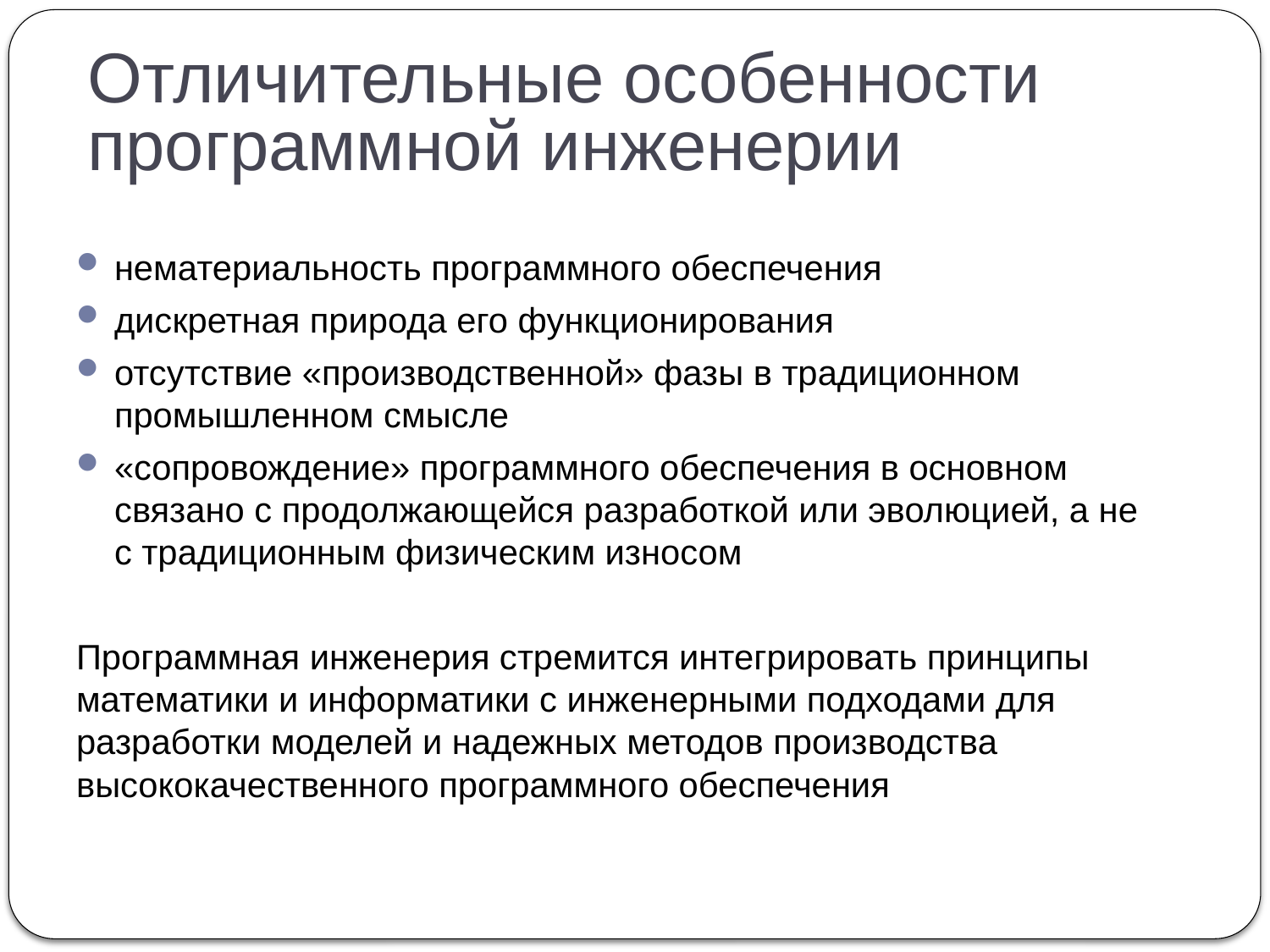

# Отличительные особенности программной инженерии
нематериальность программного обеспечения
дискретная природа его функционирования
отсутствие «производственной» фазы в традиционном промышленном смысле
«сопровождение» программного обеспечения в основном связано с продолжающейся разработкой или эволюцией, а не с традиционным физическим износом

Программная инженерия стремится интегрировать принципы математики и информатики с инженерными подходами для разработки моделей и надежных методов производства высококачественного программного обеспечения